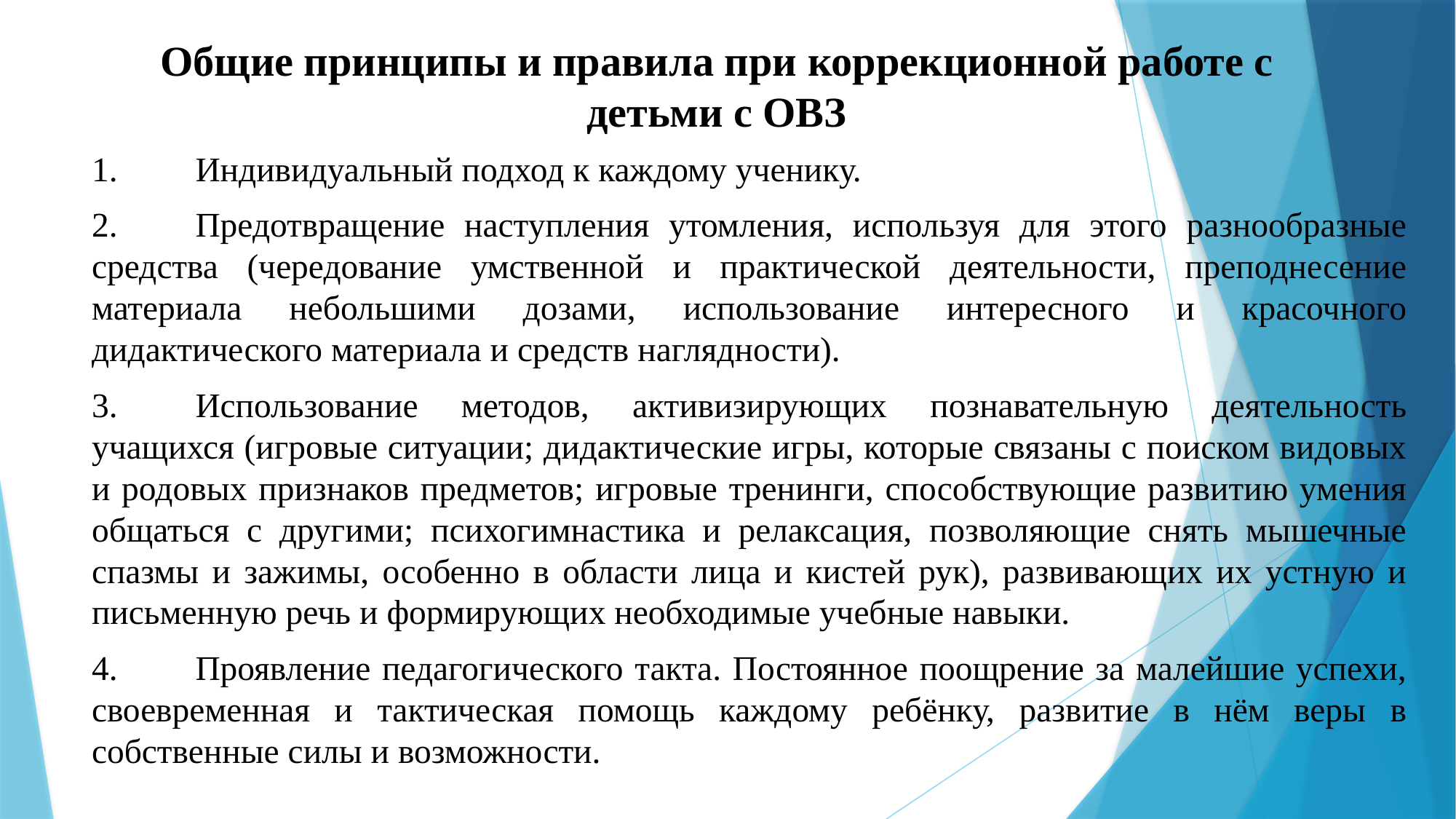

# Общие принципы и правила при коррекционной работе с детьми с ОВЗ
1.	Индивидуальный подход к каждому ученику.
2.	Предотвращение наступления утомления, используя для этого разнообразные средства (чередование умственной и практической деятельности, преподнесение материала небольшими дозами, использование интересного и красочного дидактического материала и средств наглядности).
3.	Использование методов, активизирующих познавательную деятельность учащихся (игровые ситуации; дидактические игры, которые связаны с поиском видовых и родовых признаков предметов; игровые тренинги, способствующие развитию умения общаться с другими; психогимнастика и релаксация, позволяющие снять мышечные спазмы и зажимы, особенно в области лица и кистей рук), развивающих их устную и письменную речь и формирующих необходимые учебные навыки.
4.	Проявление педагогического такта. Постоянное поощрение за малейшие успехи, своевременная и тактическая помощь каждому ребёнку, развитие в нём веры в собственные силы и возможности.